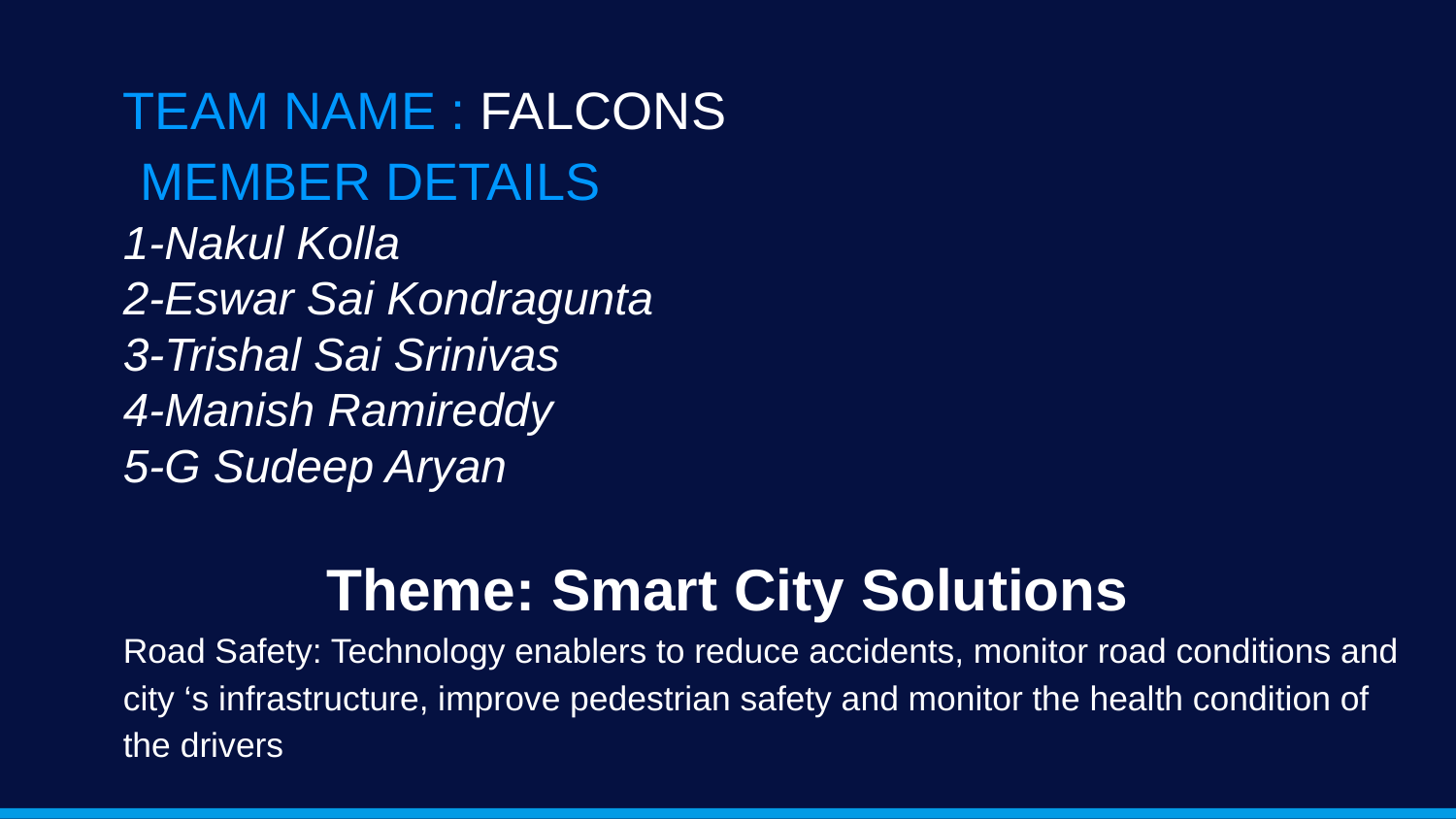

# TEAM NAME : FALCONS
 MEMBER DETAILS
1-Nakul Kolla
2-Eswar Sai Kondragunta
3-Trishal Sai Srinivas
4-Manish Ramireddy
5-G Sudeep Aryan

Road Safety: Technology enablers to reduce accidents, monitor road conditions and city ‘s infrastructure, improve pedestrian safety and monitor the health condition of the drivers
Theme: Smart City Solutions